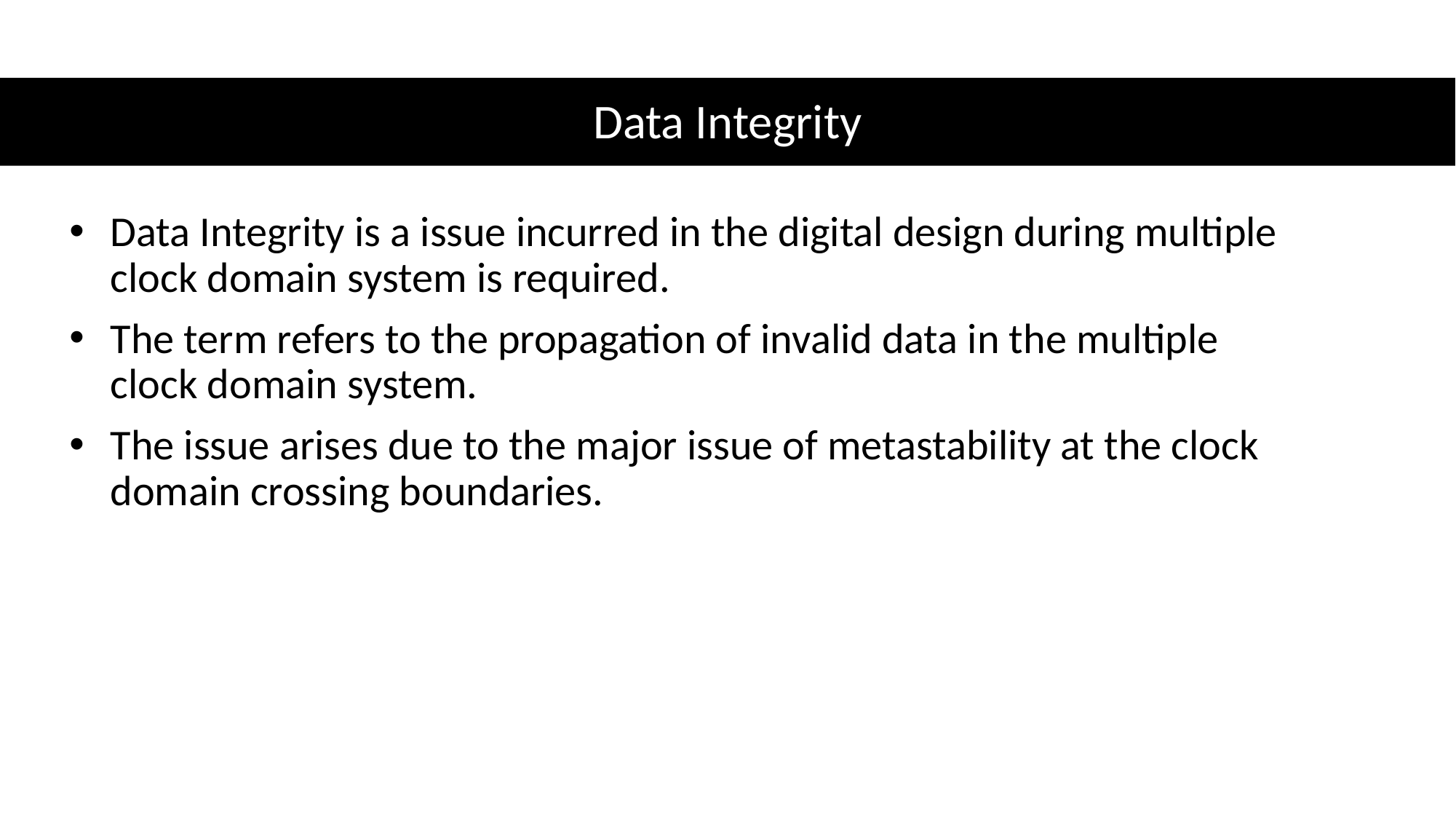

# Data Integrity
Data Integrity is a issue incurred in the digital design during multiple clock domain system is required.
The term refers to the propagation of invalid data in the multiple clock domain system.
The issue arises due to the major issue of metastability at the clock domain crossing boundaries.